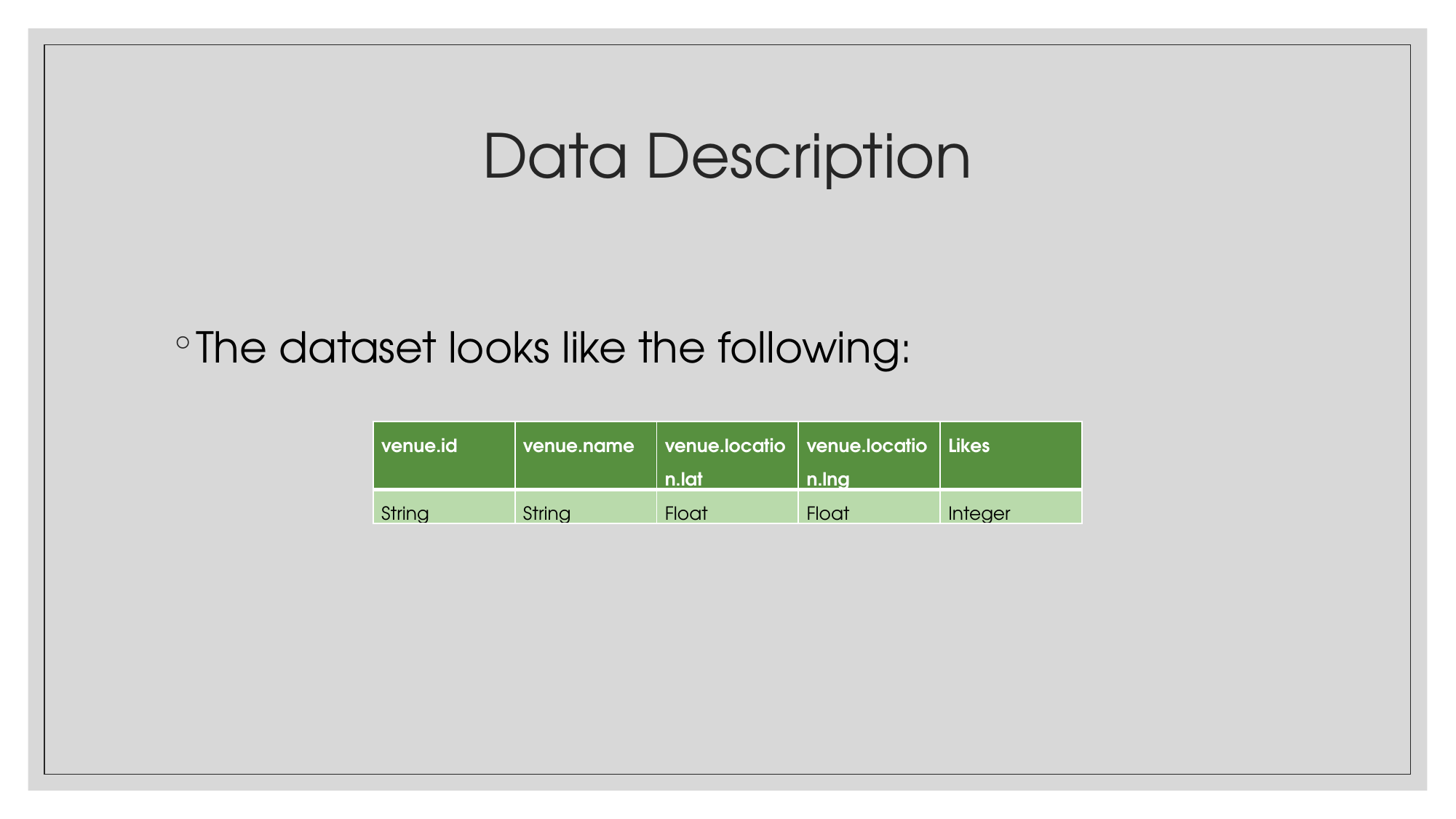

# Data Description
The dataset looks like the following:

| venue.id | venue.name | venue.location.lat | venue.location.lng | Likes |
| --- | --- | --- | --- | --- |
| String | String | Float | Float | Integer |